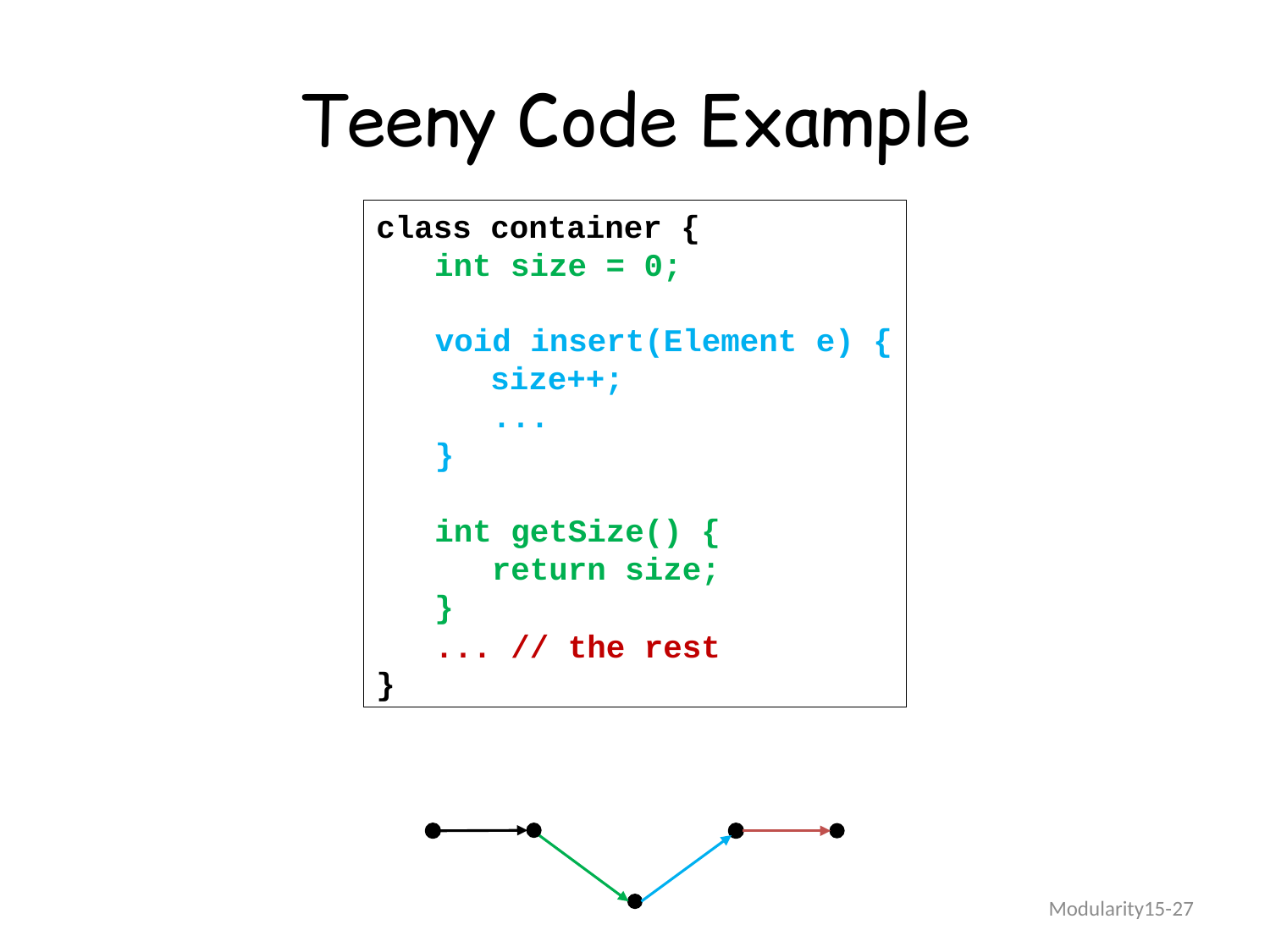

# Teeny Code Example
class container {

}
int size = 0;
void insert(Element e) {

   ...
}
size++;
int getSize() {
   return size;
}
... // the rest

Modularity15-27